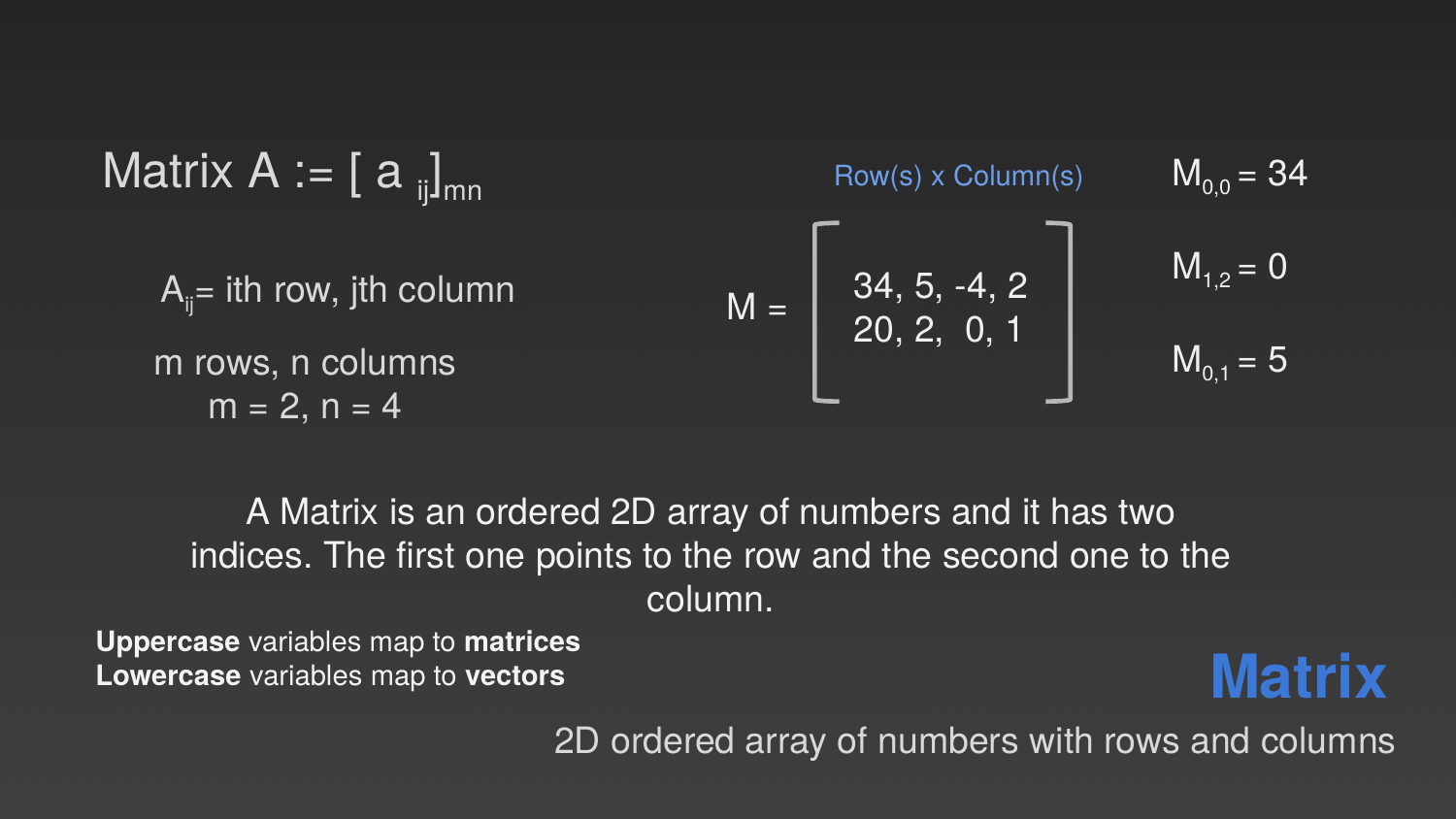

Matrix A := [ a ij]mn
M0,0 = 34

M1,2 = 0

M0,1 = 5
Row(s) x Column(s)

34, 5, -4, 2
20, 2,  0, 1
Aij= ith row, jth column
M =
m rows, n columns
m = 2, n = 4
A Matrix is an ordered 2D array of numbers and it has two indices. The first one points to the row and the second one to the column.
Uppercase variables map to matrices
Lowercase variables map to vectors
Matrix
2D ordered array of numbers with rows and columns